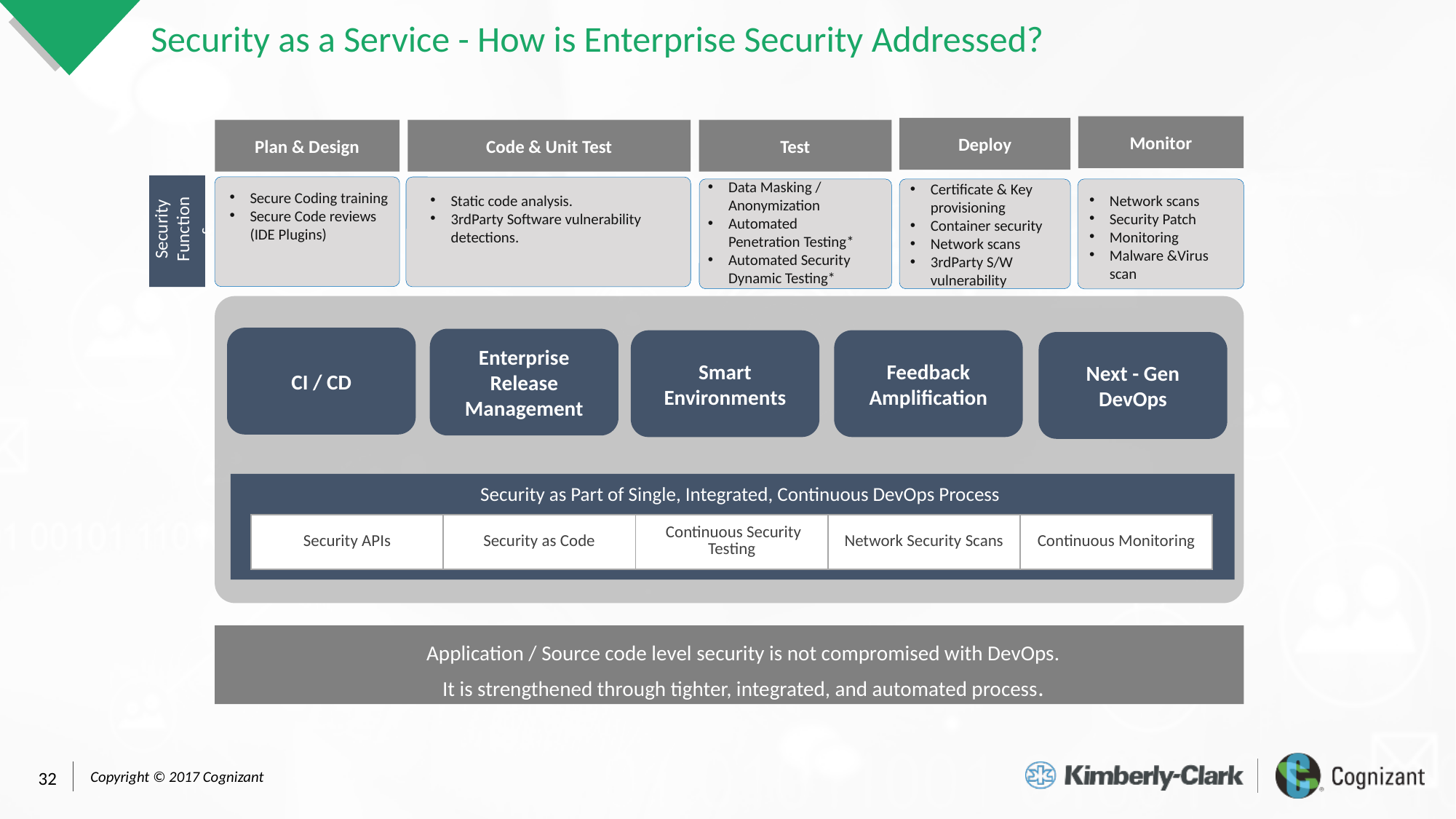

# Security as a Service - How is Enterprise Security Addressed?
Monitor
Deploy
Plan & Design
Code & Unit Test
Test
Data Masking / Anonymization
Automated Penetration Testing*
Automated Security Dynamic Testing*
Certificate & Key provisioning
Container security
Network scans
3rdParty S/W vulnerability

Secure Coding training
Secure Code reviews (IDE Plugins)
Security Functions
Static code analysis.
3rdParty Software vulnerability detections.
Network scans
Security Patch
Monitoring
Malware &Virus scan

CI / CD
Enterprise Release Management
Feedback Amplification
Smart Environments
Next - Gen DevOps

Security as Part of Single, Integrated, Continuous DevOps Process
| Security APIs | Security as Code | Continuous Security Testing | Network Security Scans | Continuous Monitoring |
| --- | --- | --- | --- | --- |
Application / Source code level security is not compromised with DevOps.
It is strengthened through tighter, integrated, and automated process.